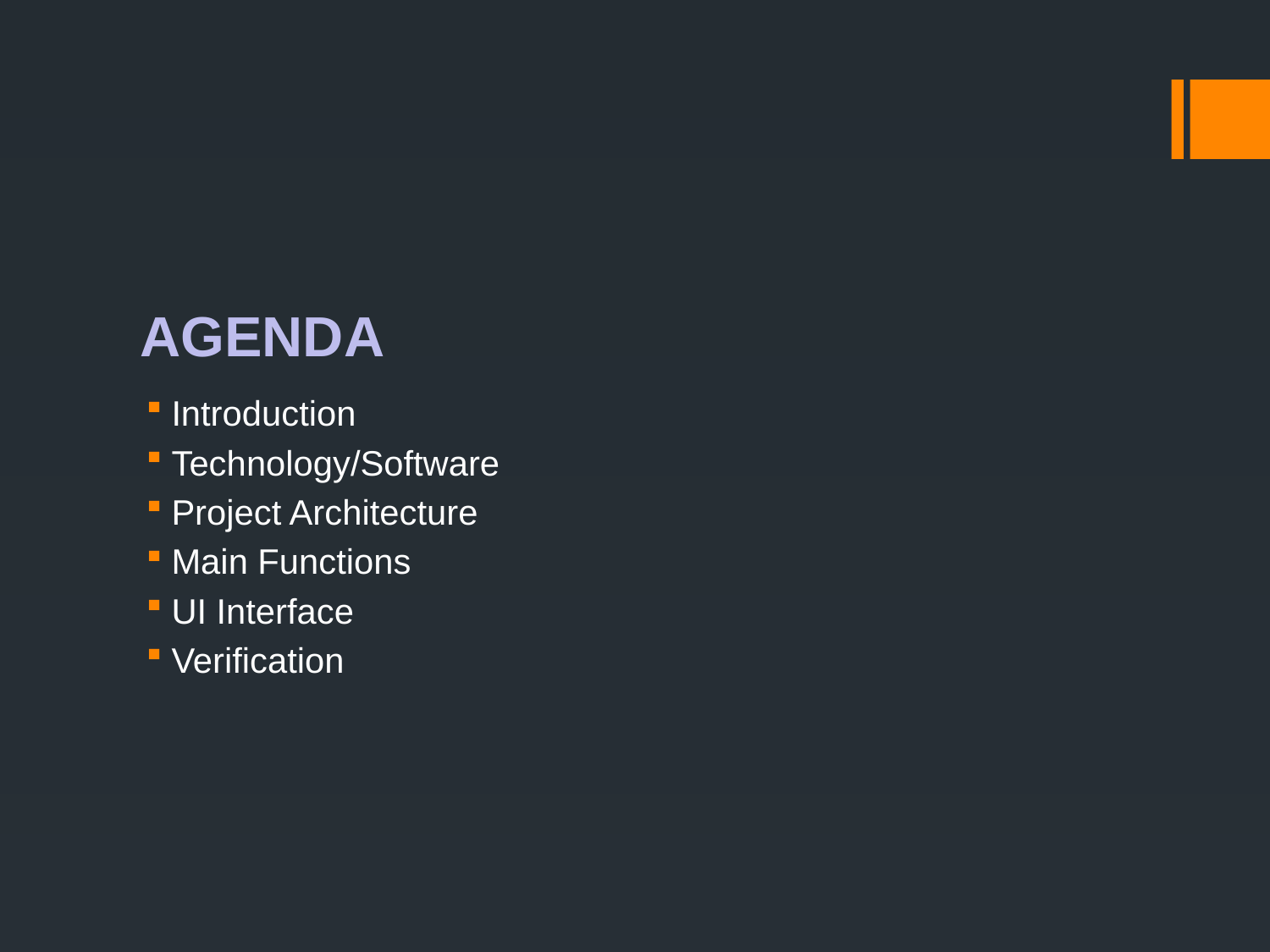

# AGENDA
Introduction
Technology/Software
Project Architecture
Main Functions
UI Interface
Verification